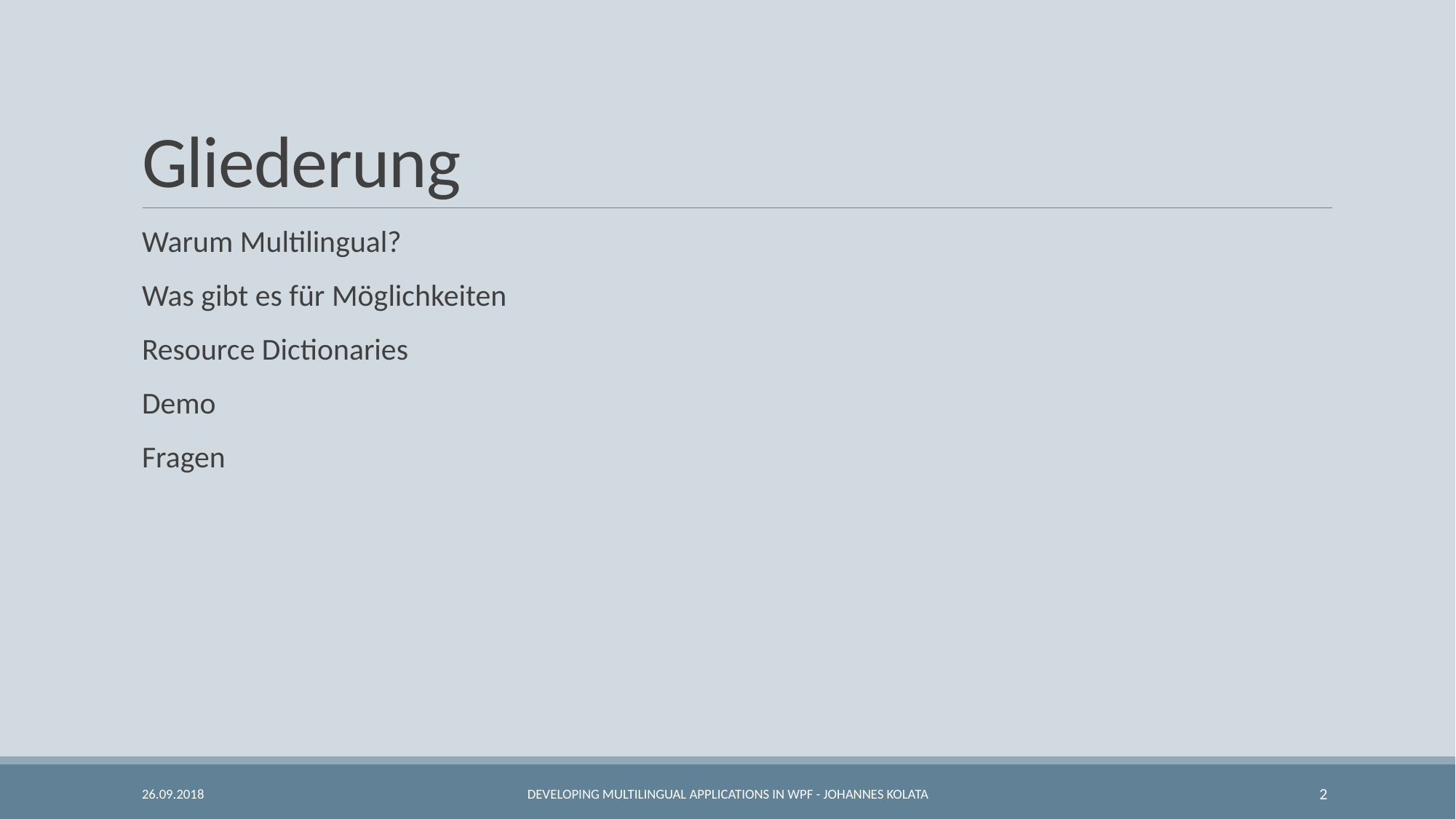

# Gliederung
Warum Multilingual?
Was gibt es für Möglichkeiten
Resource Dictionaries
Demo
Fragen
26.09.2018
Developing Multilingual Applications in WPF - Johannes Kolata
2